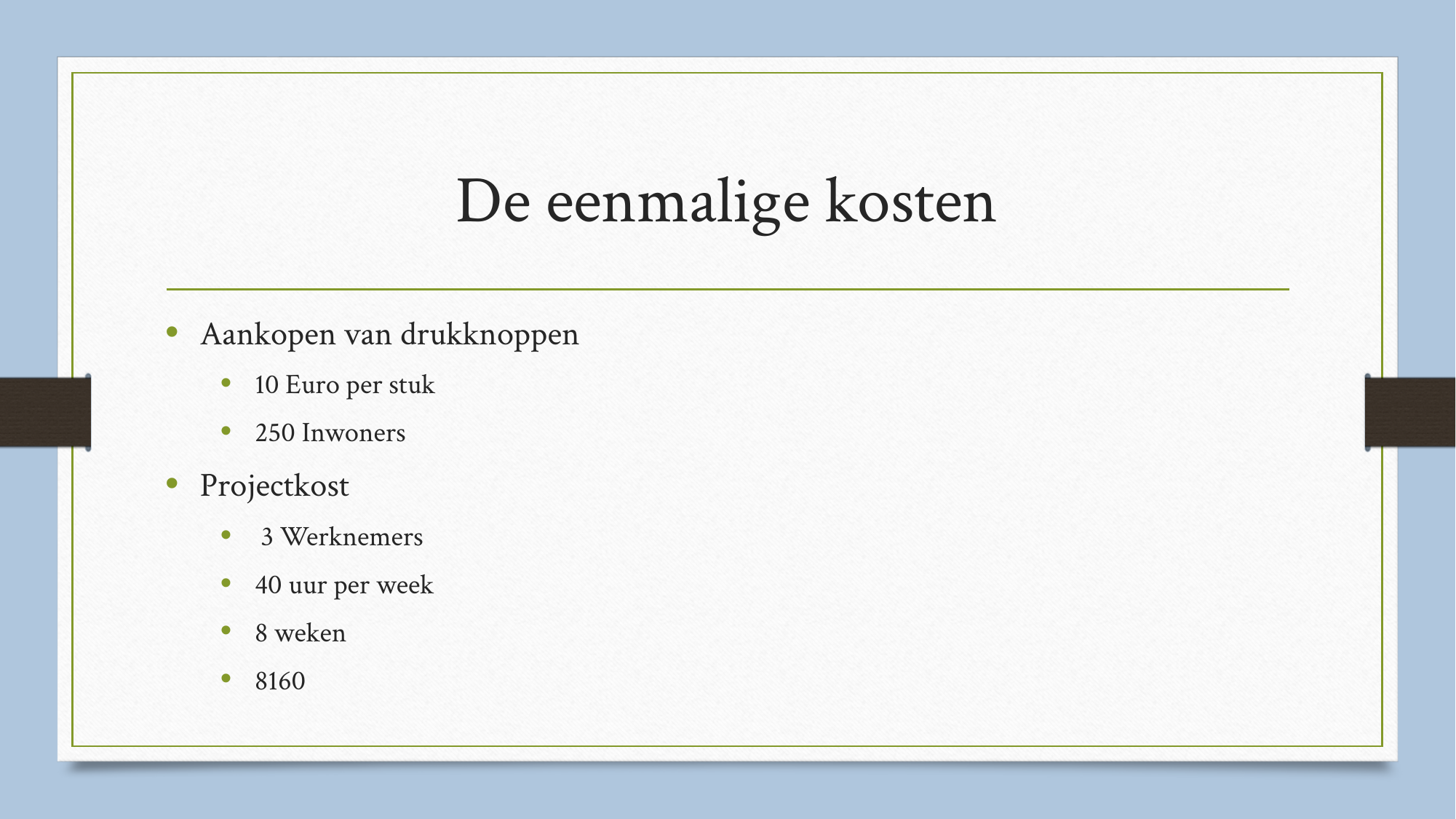

# De eenmalige kosten
Aankopen van drukknoppen
10 Euro per stuk
250 Inwoners
Projectkost
 3 Werknemers
40 uur per week
8 weken
8160